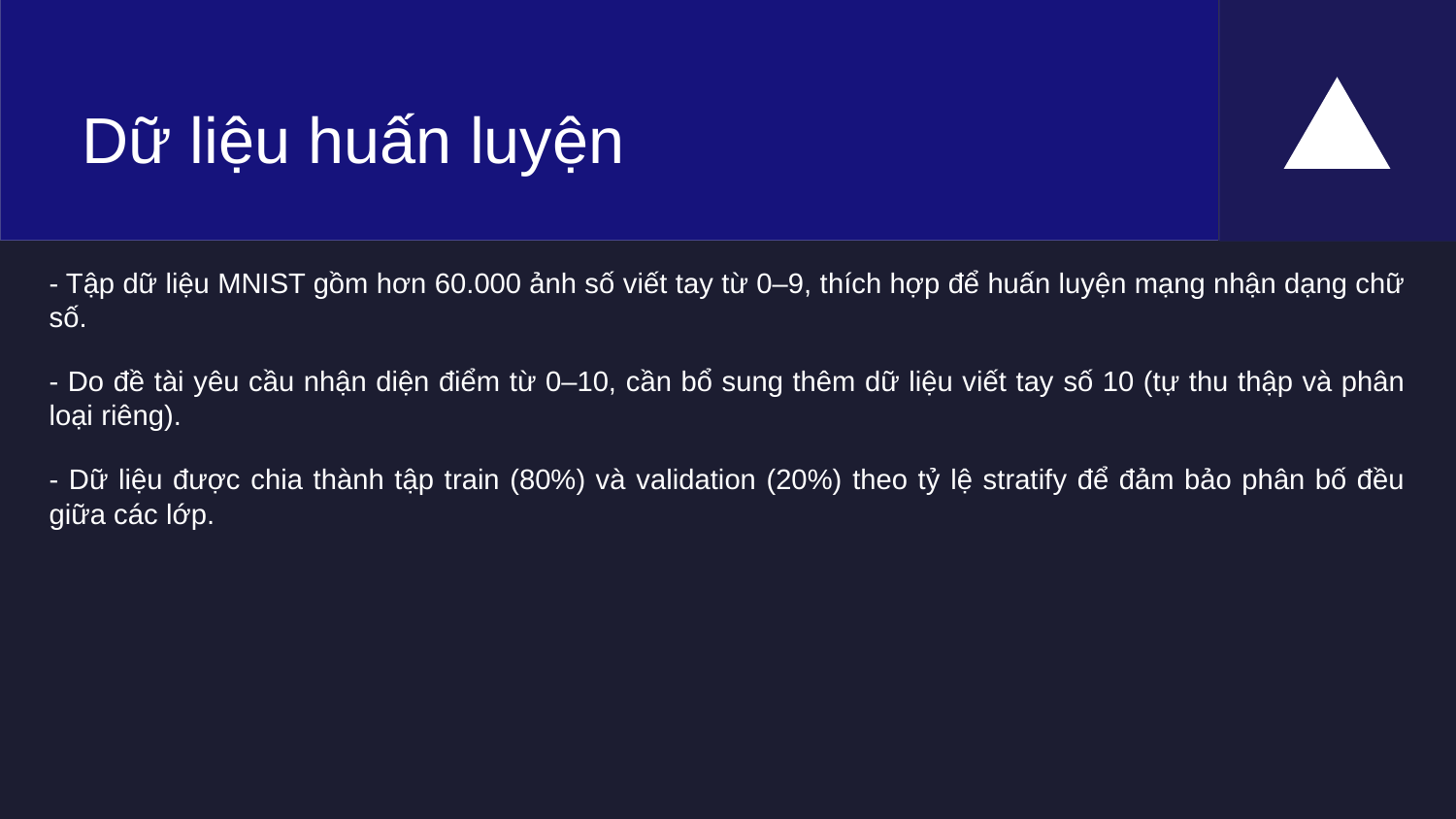

Dữ liệu huấn luyện
- Tập dữ liệu MNIST gồm hơn 60.000 ảnh số viết tay từ 0–9, thích hợp để huấn luyện mạng nhận dạng chữ số.
- Do đề tài yêu cầu nhận diện điểm từ 0–10, cần bổ sung thêm dữ liệu viết tay số 10 (tự thu thập và phân loại riêng).
- Dữ liệu được chia thành tập train (80%) và validation (20%) theo tỷ lệ stratify để đảm bảo phân bố đều giữa các lớp.
10